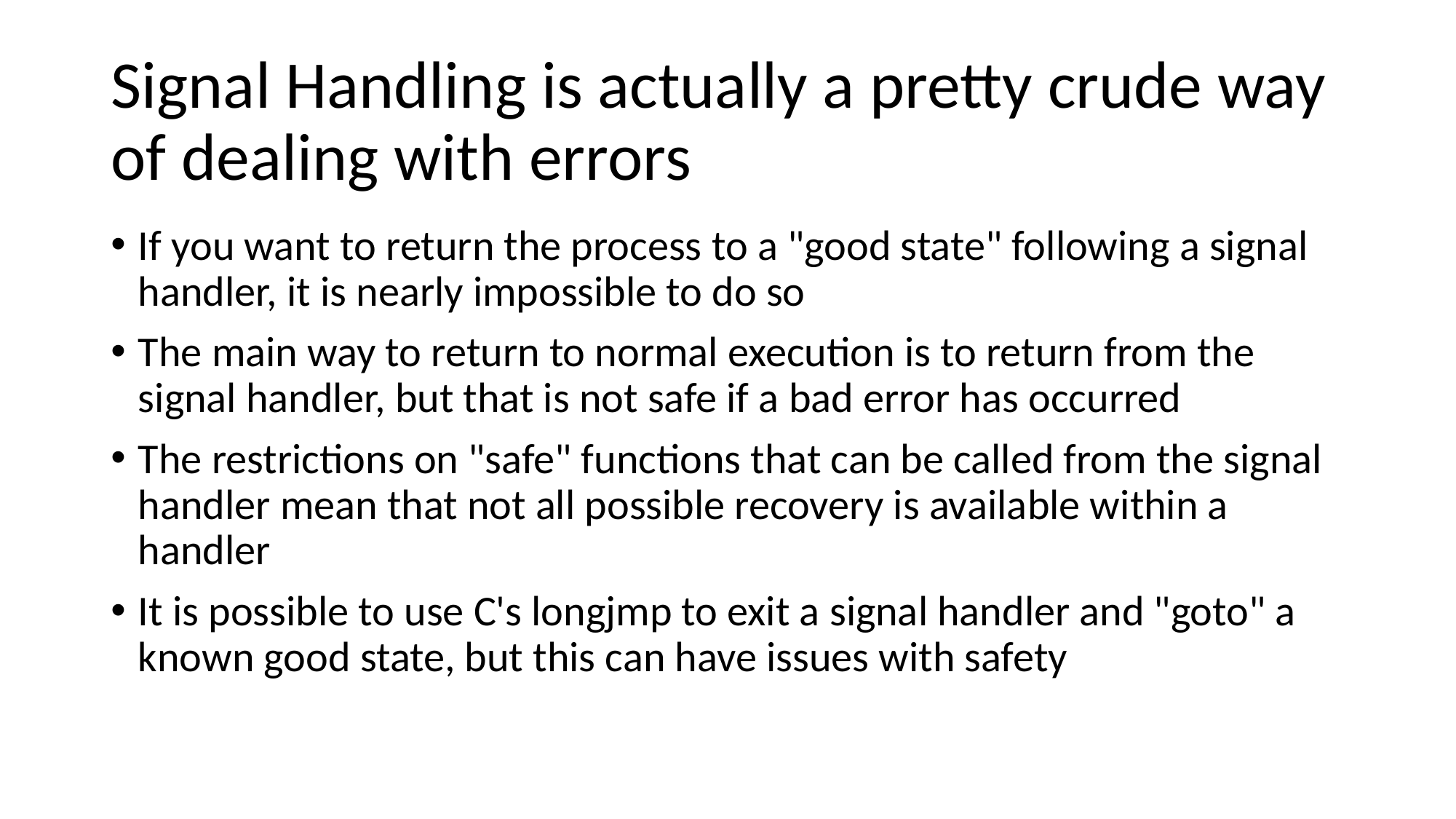

# Signal Handling is actually a pretty crude way of dealing with errors
If you want to return the process to a "good state" following a signal handler, it is nearly impossible to do so
The main way to return to normal execution is to return from the signal handler, but that is not safe if a bad error has occurred
The restrictions on "safe" functions that can be called from the signal handler mean that not all possible recovery is available within a handler
It is possible to use C's longjmp to exit a signal handler and "goto" a known good state, but this can have issues with safety